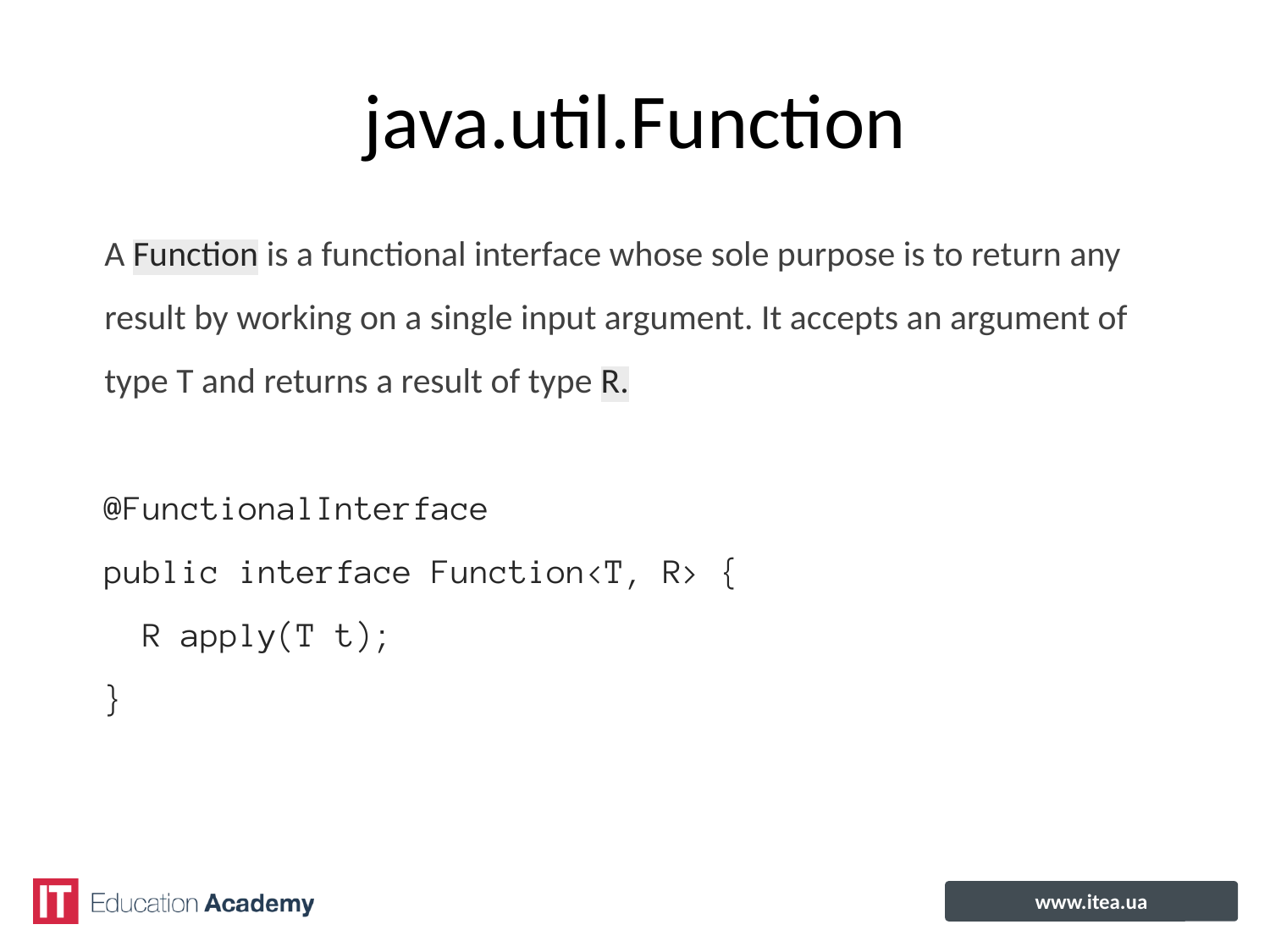

# java.util.Function
A Function is a functional interface whose sole purpose is to return any
result by working on a single input argument. It accepts an argument of
type T and returns a result of type R.

@FunctionalInterface
public interface Function<T, R> {
  R apply(T t);
}